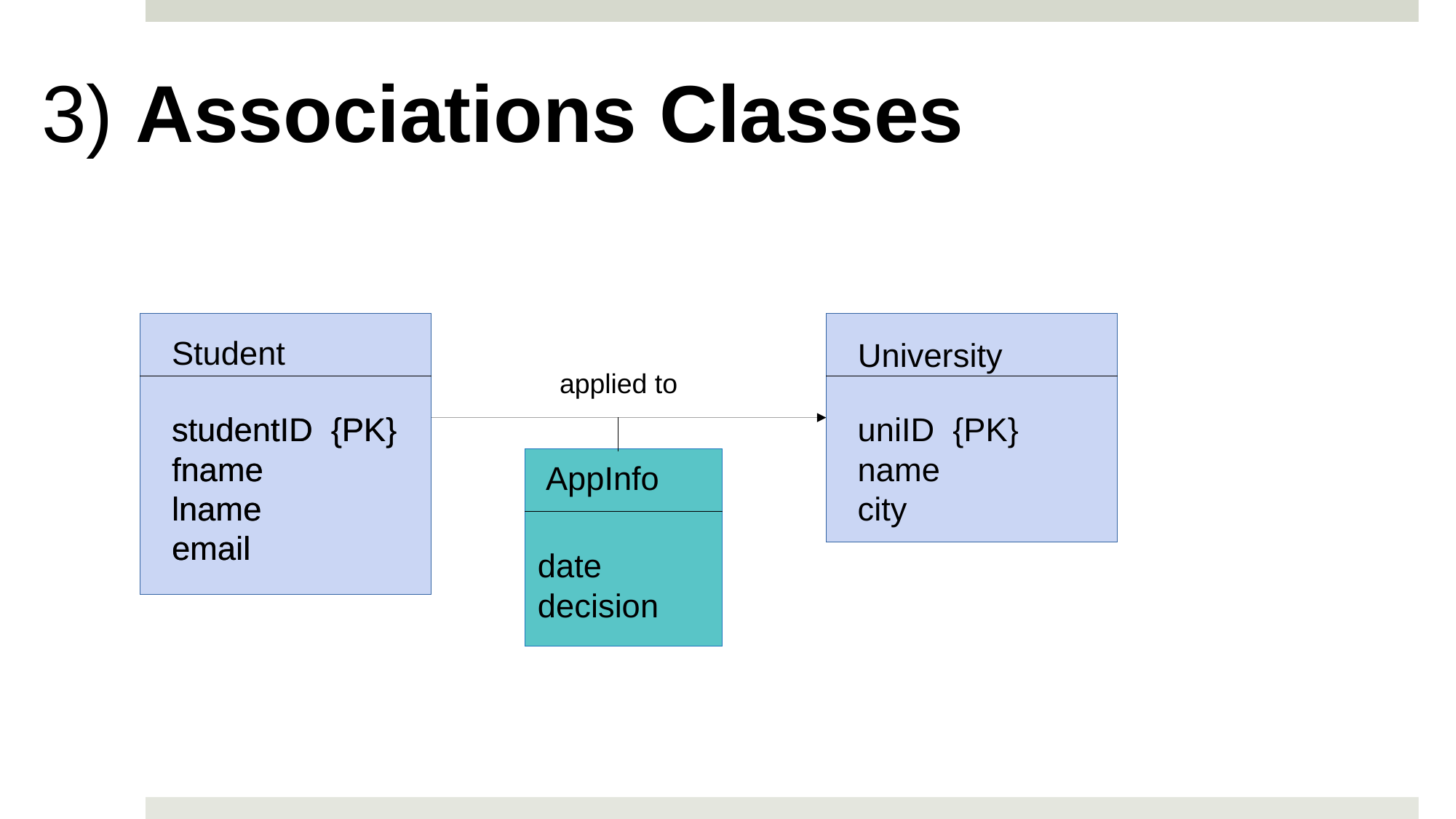

3) Associations Classes

Student
University
applied to

studentID  {PK}
fname
lname
email
uniID  {PK}
name
city
studentID  {PK}
fname
lname
email

AppInfo

date
decision